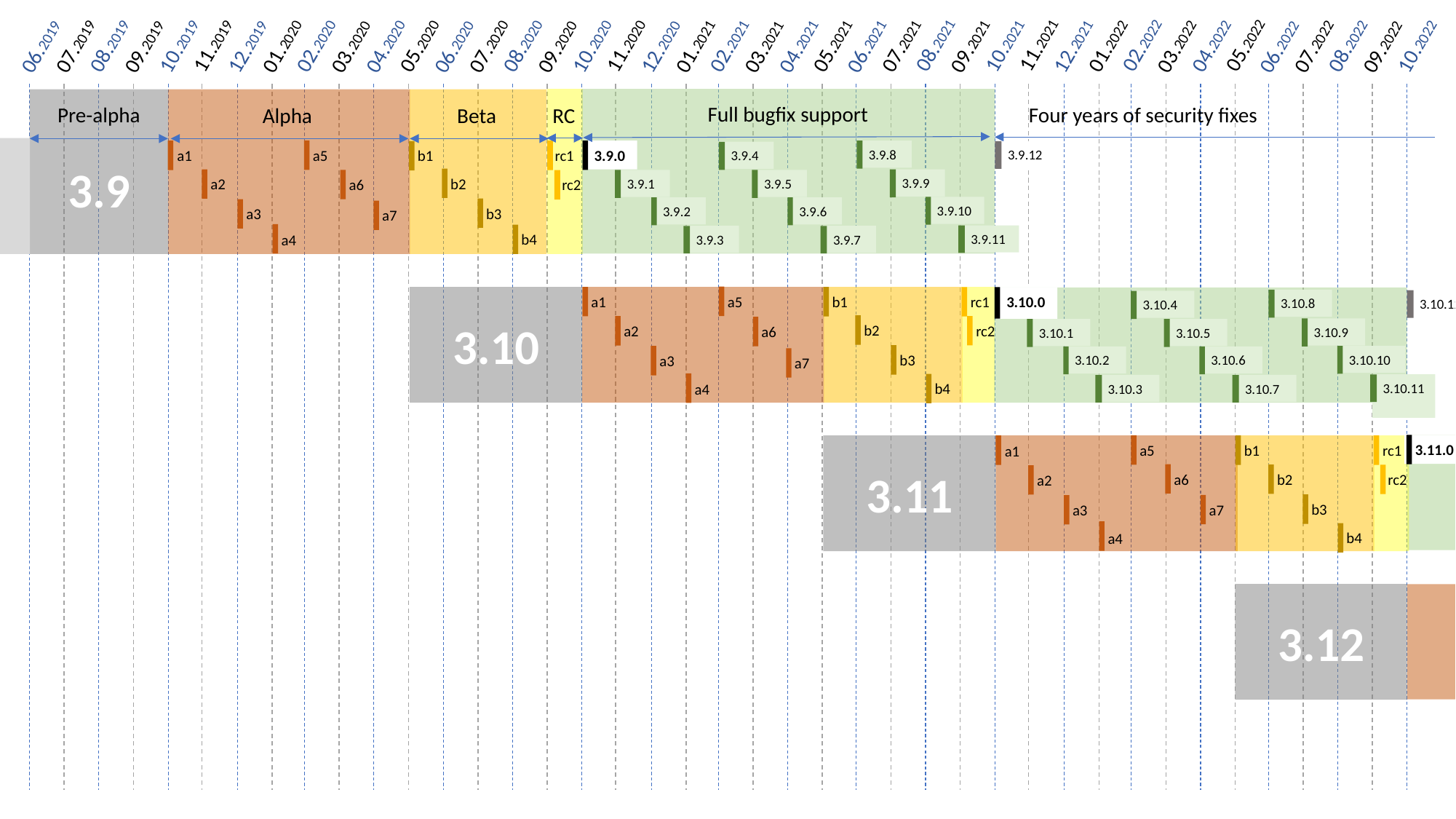

08.2021
11.2021
02.2022
05.2022
08.2020
11.2020
02.2021
05.2021
08.2022
08.2019
11.2019
02.2020
05.2020
07.2021
10.2021
01.2022
04.2022
06.2021
09.2021
12.2021
03.2022
07.2020
10.2020
01.2021
04.2021
07.2022
10.2022
07.2019
10.2019
01.2020
04.2020
06.2020
09.2020
12.2020
03.2021
06.2022
09.2022
06.2019
09.2019
12.2019
03.2020

3.9

Full bugfix support
Four years of security fixes
Pre-alpha
Beta
Alpha
RC

a5

b1
3.9.8
3.9.0

a1

rc1

3.9.12

3.9.4

b2

3.9.9
a2

3.9.1
3.9.5

a6
rc2

3.9.10

3.9.2
3.9.6

b3

a3

a7

b4

3.9.11
a4

3.9.3
3.9.7

a5

3.10

a1

b1

rc1

3.10.0

3.10.8

3.10.12

3.10.4

b2

rc2

a2

a6

3.10.9

3.10.1
3.10.5

b3

3.10.10

a3

3.10.2
3.10.6

a7

b4

3.10.11

a4
3.10.3
3.10.7

3.11.0

a5

3.11

rc1

b1

a1

rc2
a6
b2

a2

b3

a7

a3

b4

a4
3.12